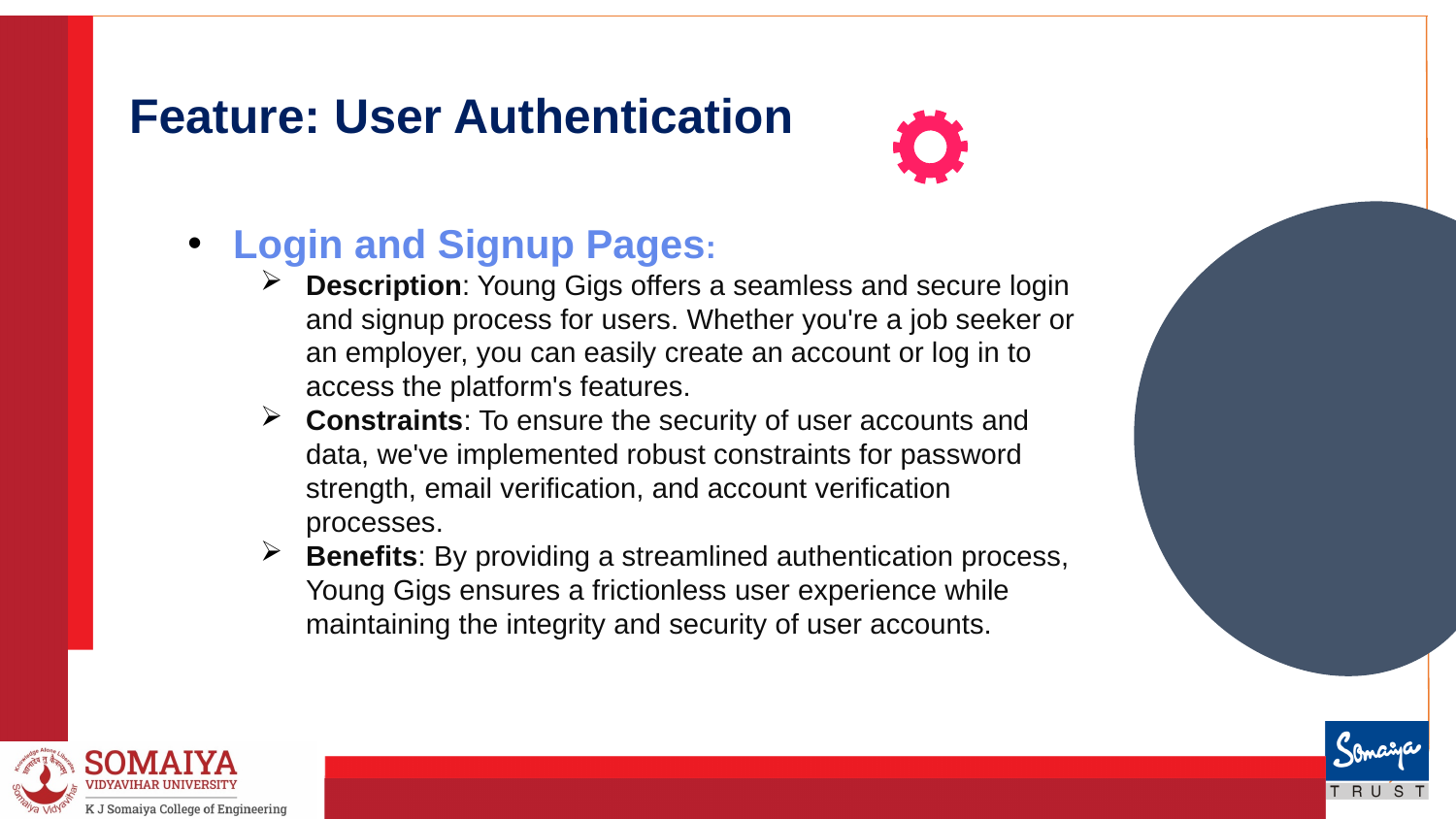

# Feature: User Authentication

Login and Signup Pages:
Description: Young Gigs offers a seamless and secure login and signup process for users. Whether you're a job seeker or an employer, you can easily create an account or log in to access the platform's features.
Constraints: To ensure the security of user accounts and data, we've implemented robust constraints for password strength, email verification, and account verification processes.
Benefits: By providing a streamlined authentication process, Young Gigs ensures a frictionless user experience while maintaining the integrity and security of user accounts.